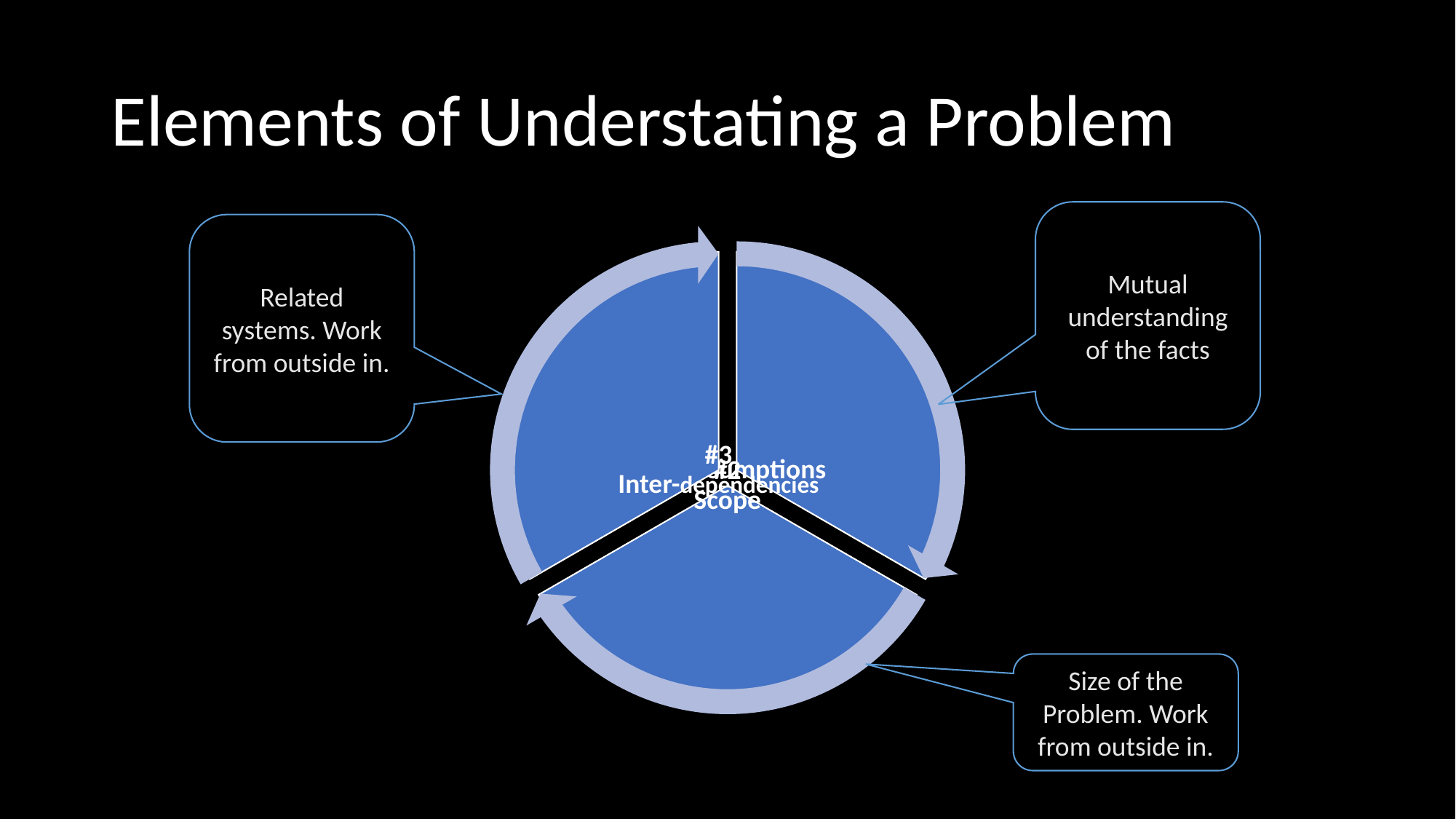

# Elements of Understating a Problem
Mutual understanding of the facts
Related systems. Work from outside in.
#1 Assumptions
#2
Scope
#3
Inter-dependencies
Size of the Problem. Work from outside in.